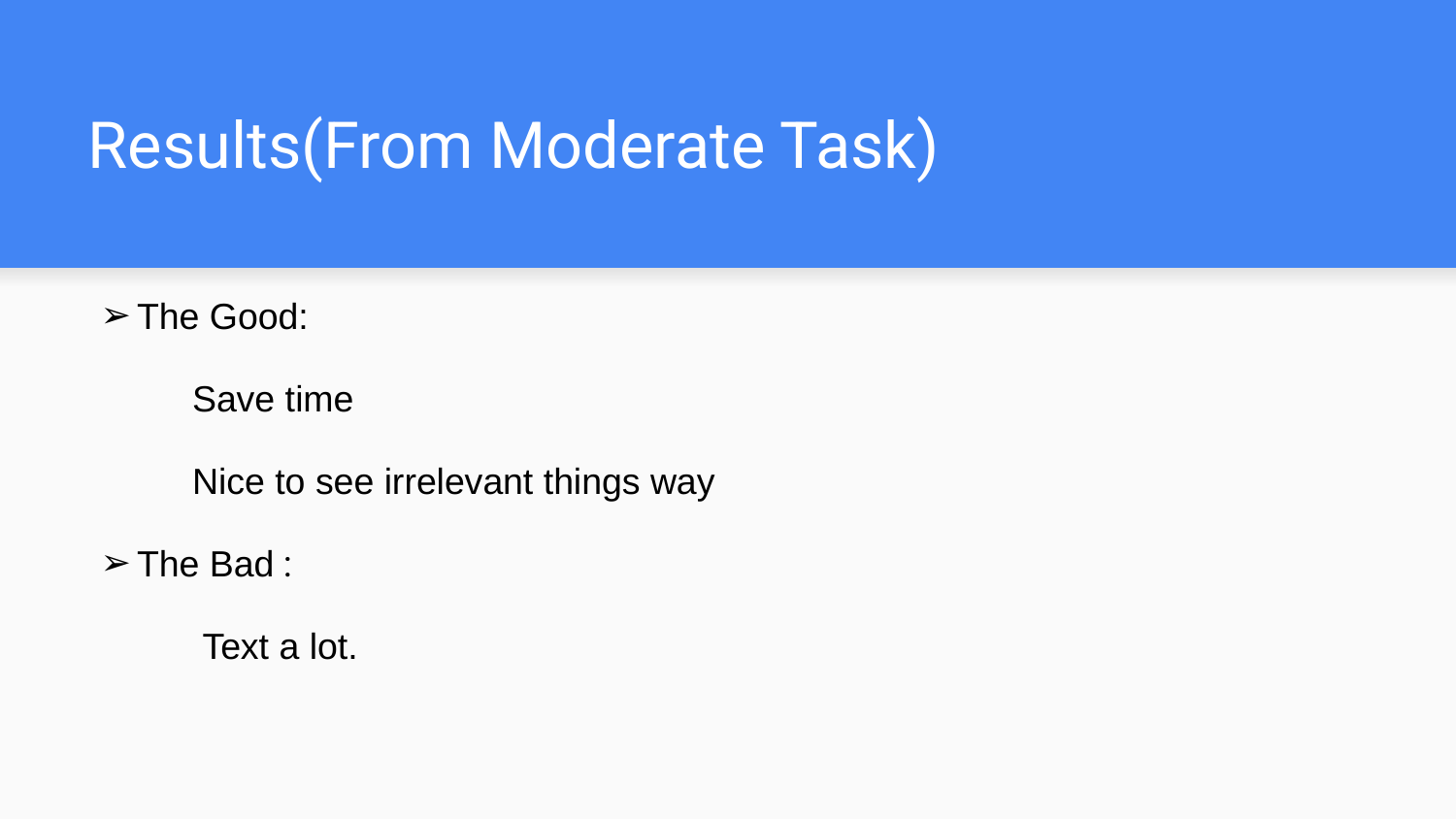

# Results(From Moderate Task)

The Good:
         Save time
         Nice to see irrelevant things way
The Bad :
          Text a lot.